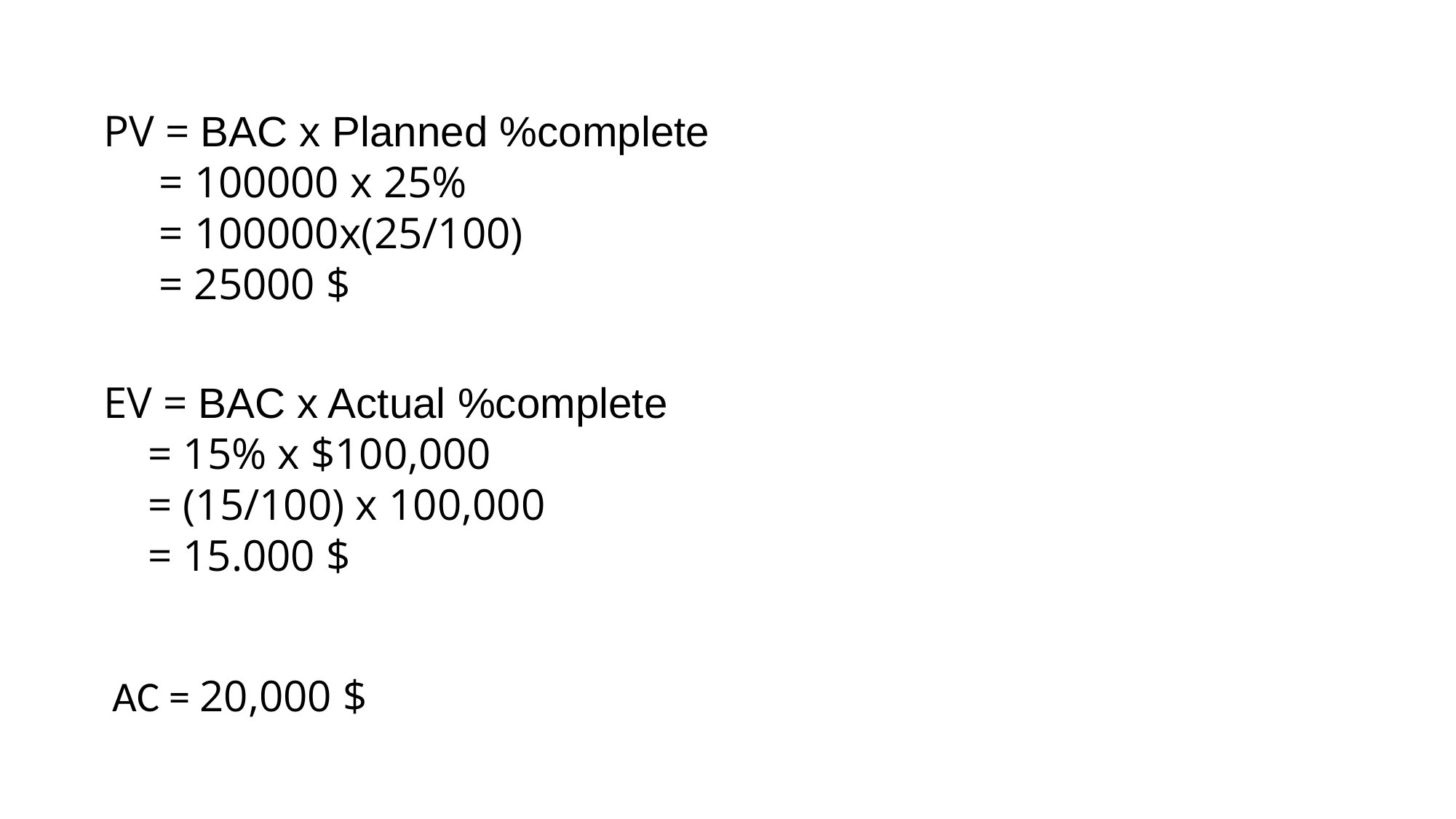

PV = BAC x Planned %complete
     = 100000 x 25%
     = 100000x(25/100)
     = 25000 $
EV = BAC x Actual %complete
    = 15% x $100,000
    = (15/100) x 100,000
    = 15.000 $
AC = 20,000 $